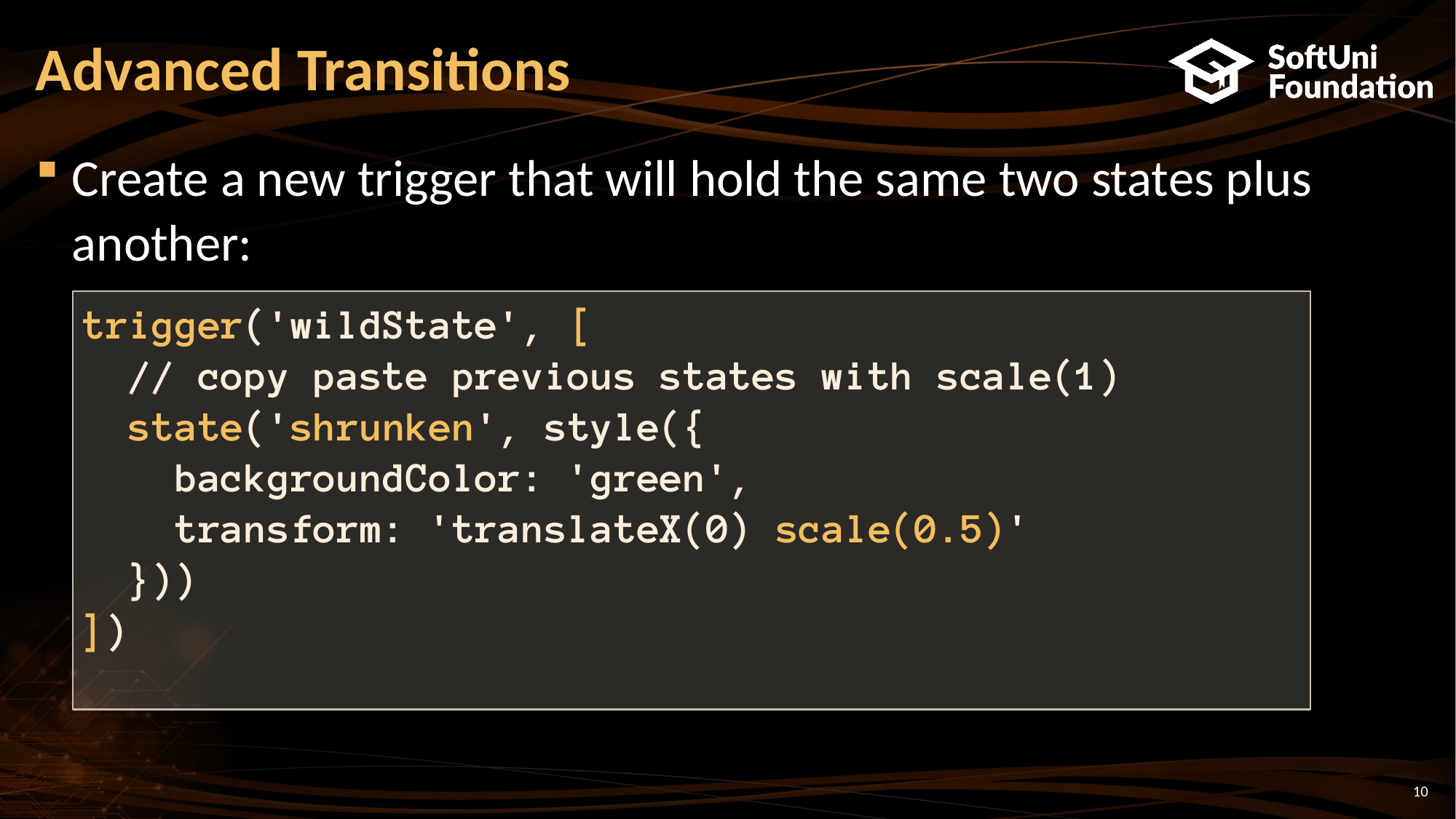

# Advanced Transitions
Create a new trigger that will hold the same two states plus another:

trigger('wildState', [
  // copy paste previous states with scale(1)
  state('shrunken', style({
    backgroundColor: 'green',
    transform: 'translateX(0) scale(0.5)'
  }))
])

10